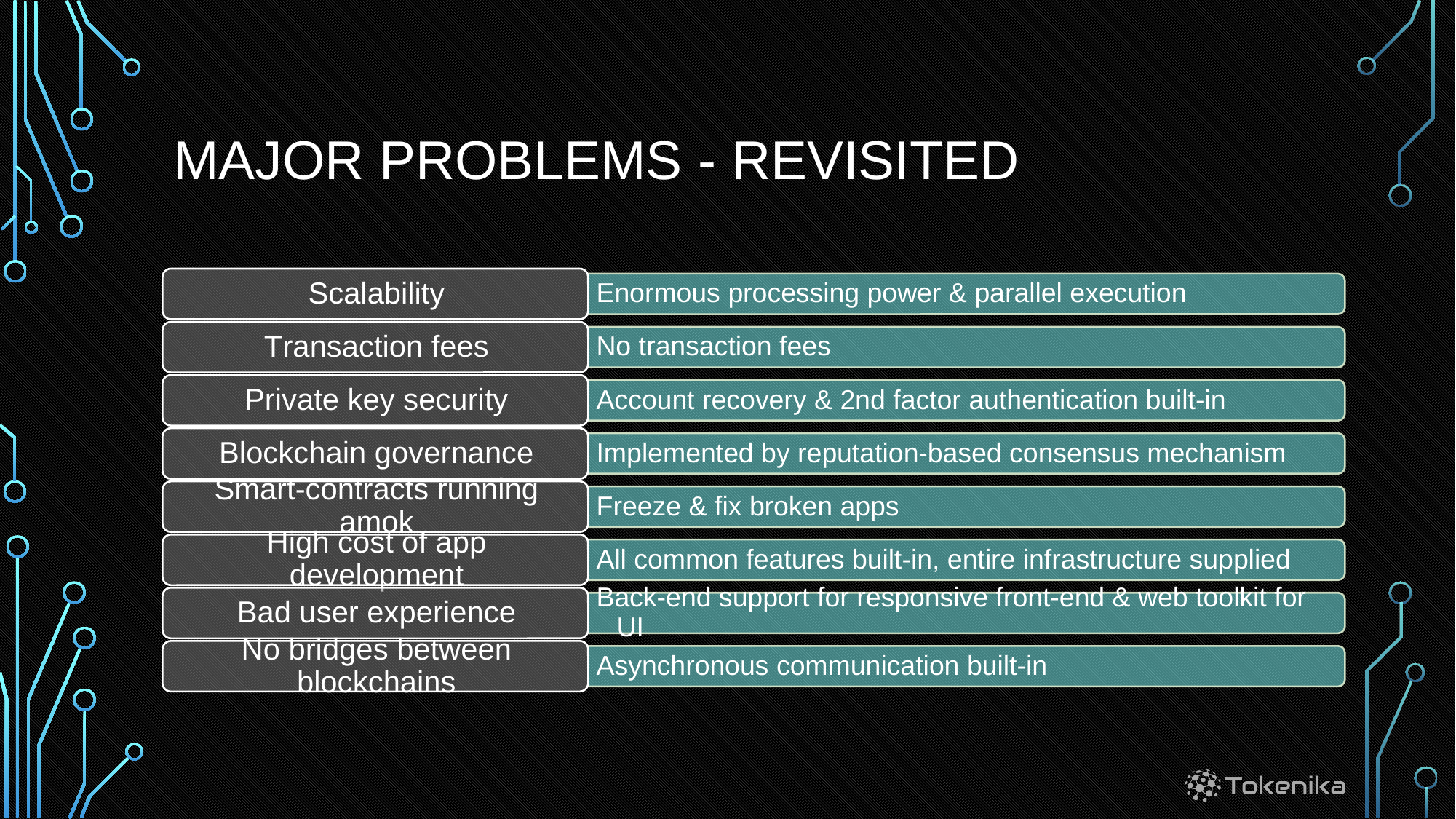

# Major problems - revisited
Enormous processing power & parallel execution
Scalability
No transaction fees
Transaction fees
Account recovery & 2nd factor authentication built-in
Private key security
Implemented by reputation-based consensus mechanism
Blockchain governance
Freeze & fix broken apps
Smart-contracts running amok
All common features built-in, entire infrastructure supplied
High cost of app development
Back-end support for responsive front-end & web toolkit for UI
Bad user experience
Asynchronous communication built-in
No bridges between blockchains